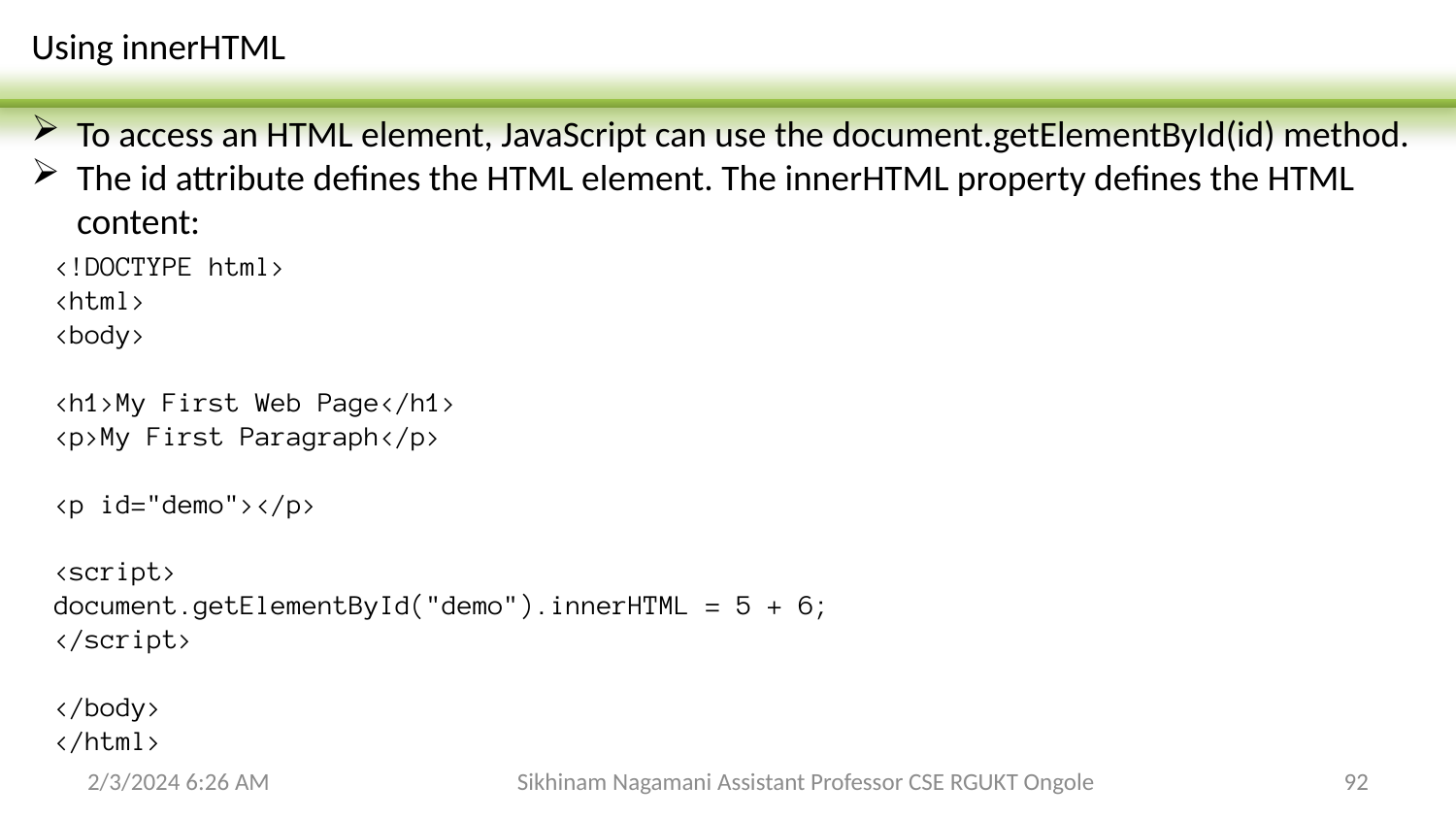

Using innerHTML

To access an HTML element, JavaScript can use the document.getElementById(id) method.
The id attribute defines the HTML element. The innerHTML property defines the HTML content:

<!DOCTYPE html>
<html>
<body>
<h1>My First Web Page</h1>
<p>My First Paragraph</p>
<p id="demo"></p>
<script>
document.getElementById("demo").innerHTML = 5 + 6;
</script>
</body>
</html>
2/3/2024 6:26 AM
Sikhinam Nagamani Assistant Professor CSE RGUKT Ongole
92